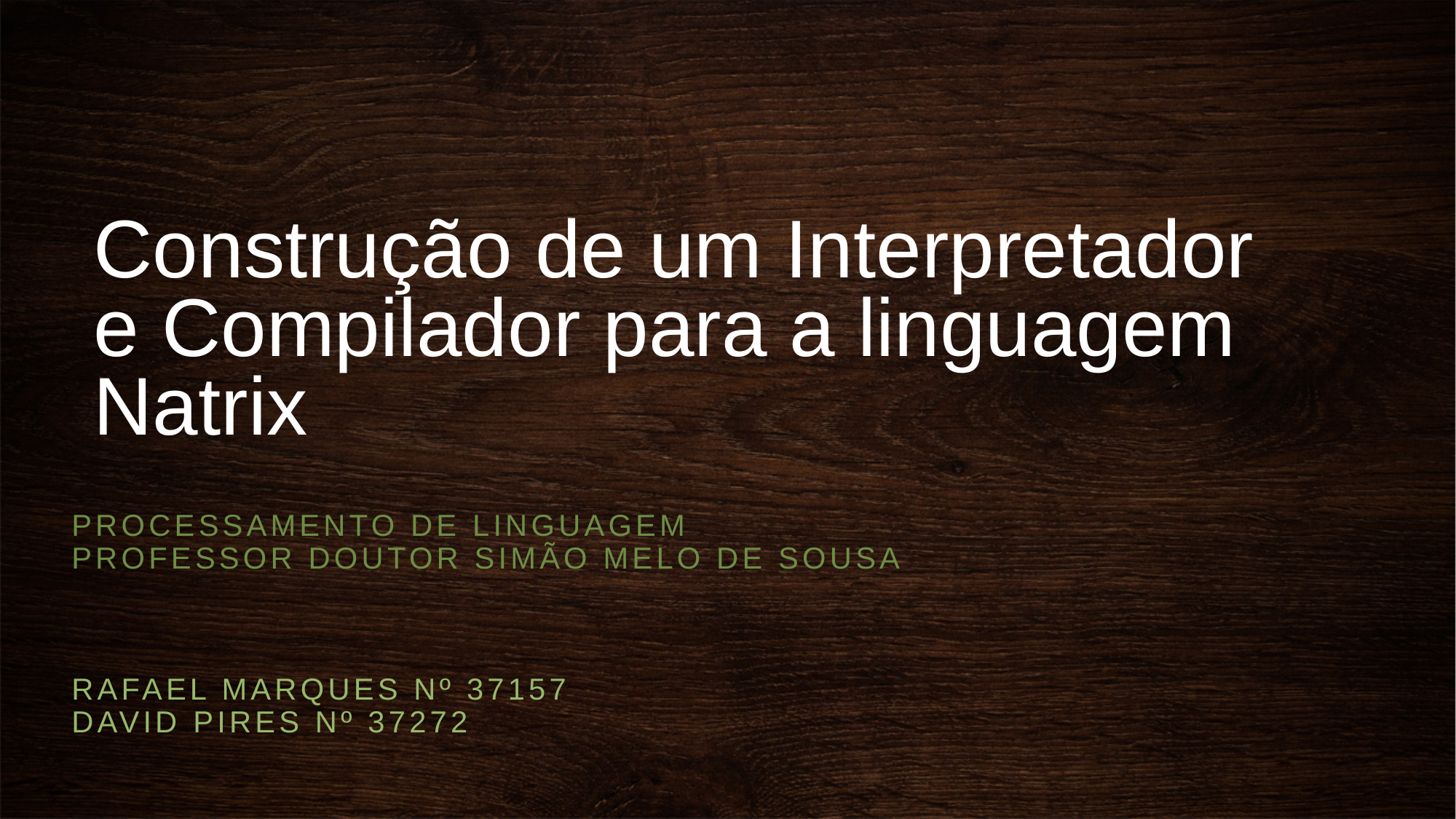

# Construção de um Interpretador e Compilador para a linguagem Natrix
 Processamento de Linguagem
 Professor Doutor Simão Melo de Sousa

 Rafael MARQUES nº 37157
 David pires Nº 37272